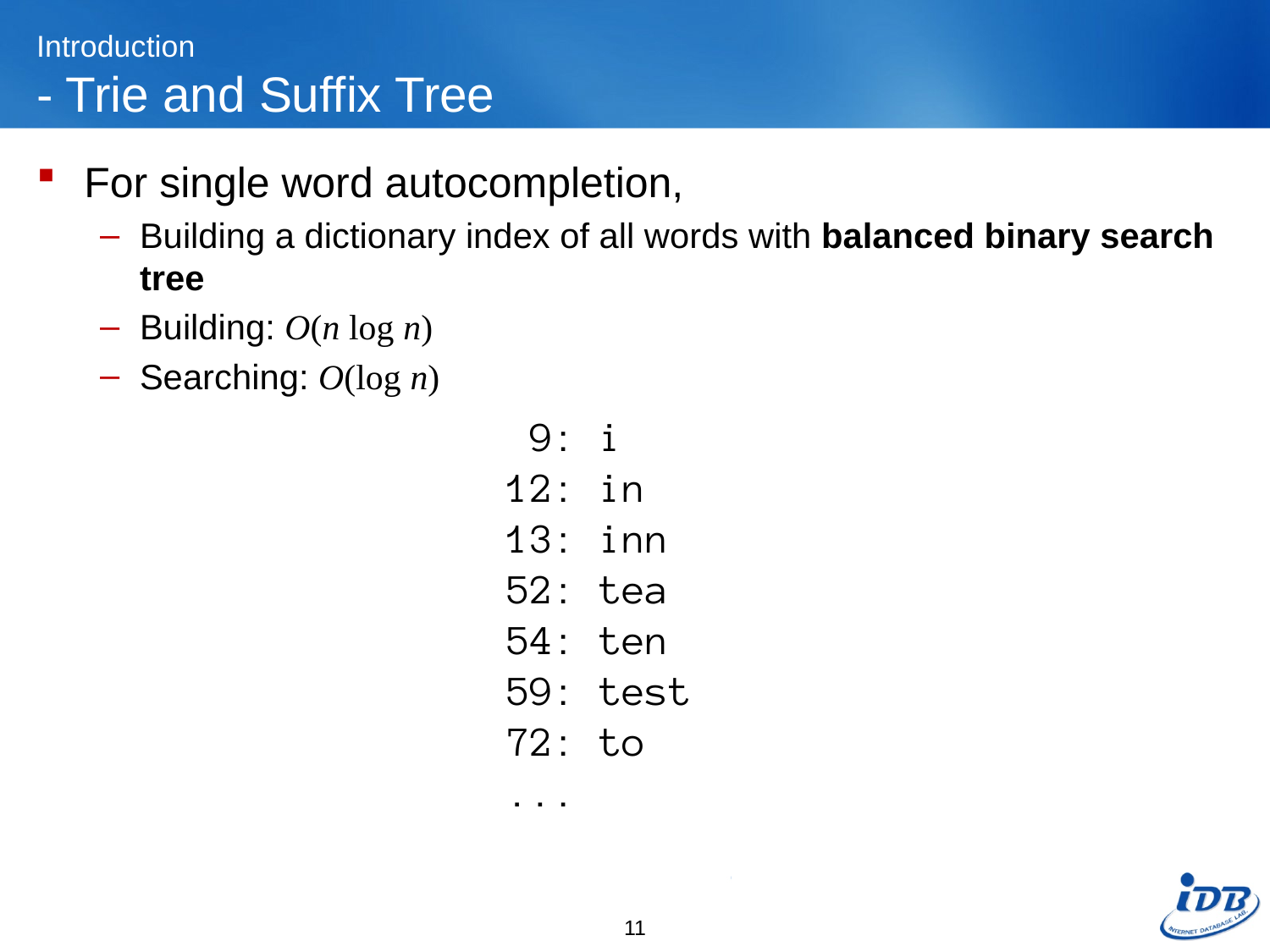

# Introduction - Trie and Suffix Tree
For single word autocompletion,
Building a dictionary index of all words with balanced binary search tree
Building: O(n log n)
Searching: O(log n)

 9: i
12: in
13: inn
52: tea
54: ten
59: test
72: to
...
11